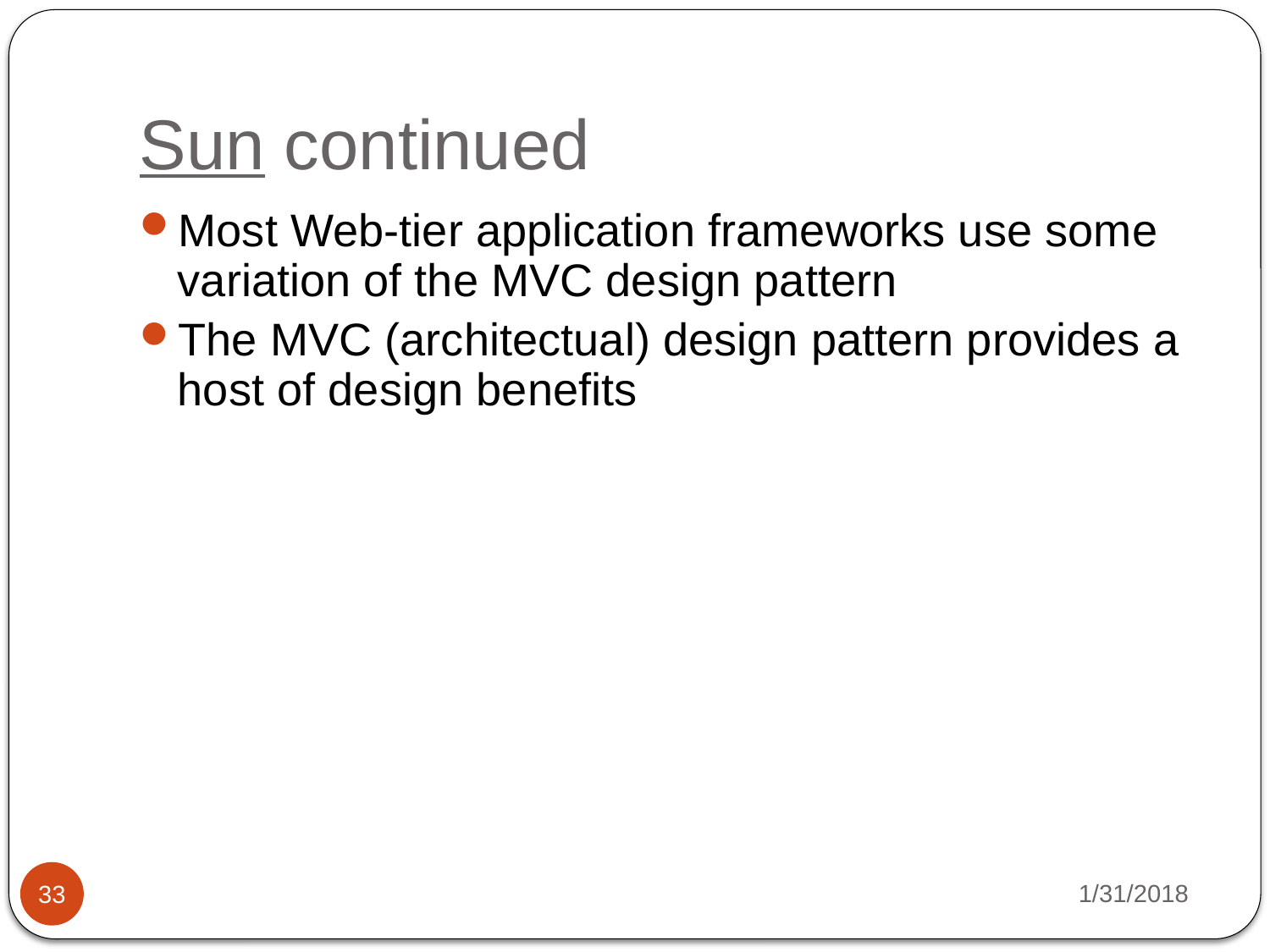

# Sun continued
Most Web-tier application frameworks use some variation of the MVC design pattern
The MVC (architectual) design pattern provides a host of design benefits

1/31/2018
33